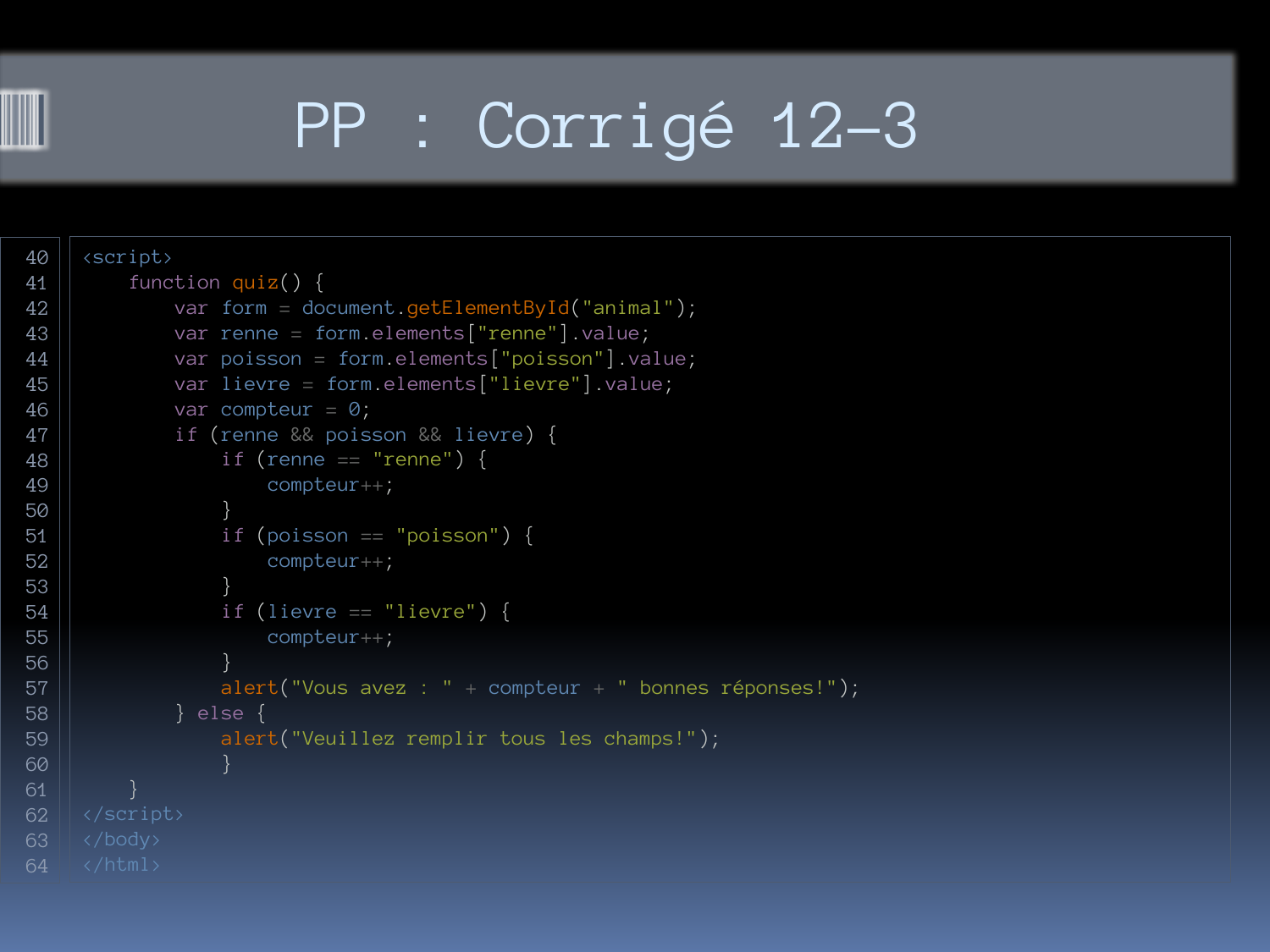

# PP : Corrigé 12-3
<script>
    function quiz() {
        var form = document.getElementById("animal");
        var renne = form.elements["renne"].value;
        var poisson = form.elements["poisson"].value;
        var lievre = form.elements["lievre"].value;
        var compteur = 0;
        if (renne && poisson && lievre) {
            if (renne == "renne") {
                compteur++;
            }
            if (poisson == "poisson") {
                compteur++;
            }
            if (lievre == "lievre") {
                compteur++;
            }
            alert("Vous avez : " + compteur + " bonnes réponses!");
        } else {
            alert("Veuillez remplir tous les champs!");
            }
    }
</script>
</body>
</html>
40
41
42
43
44
45
46
47
48
49
50
51
52
53
54
55
56
57
58
59
60
61
62
63
64